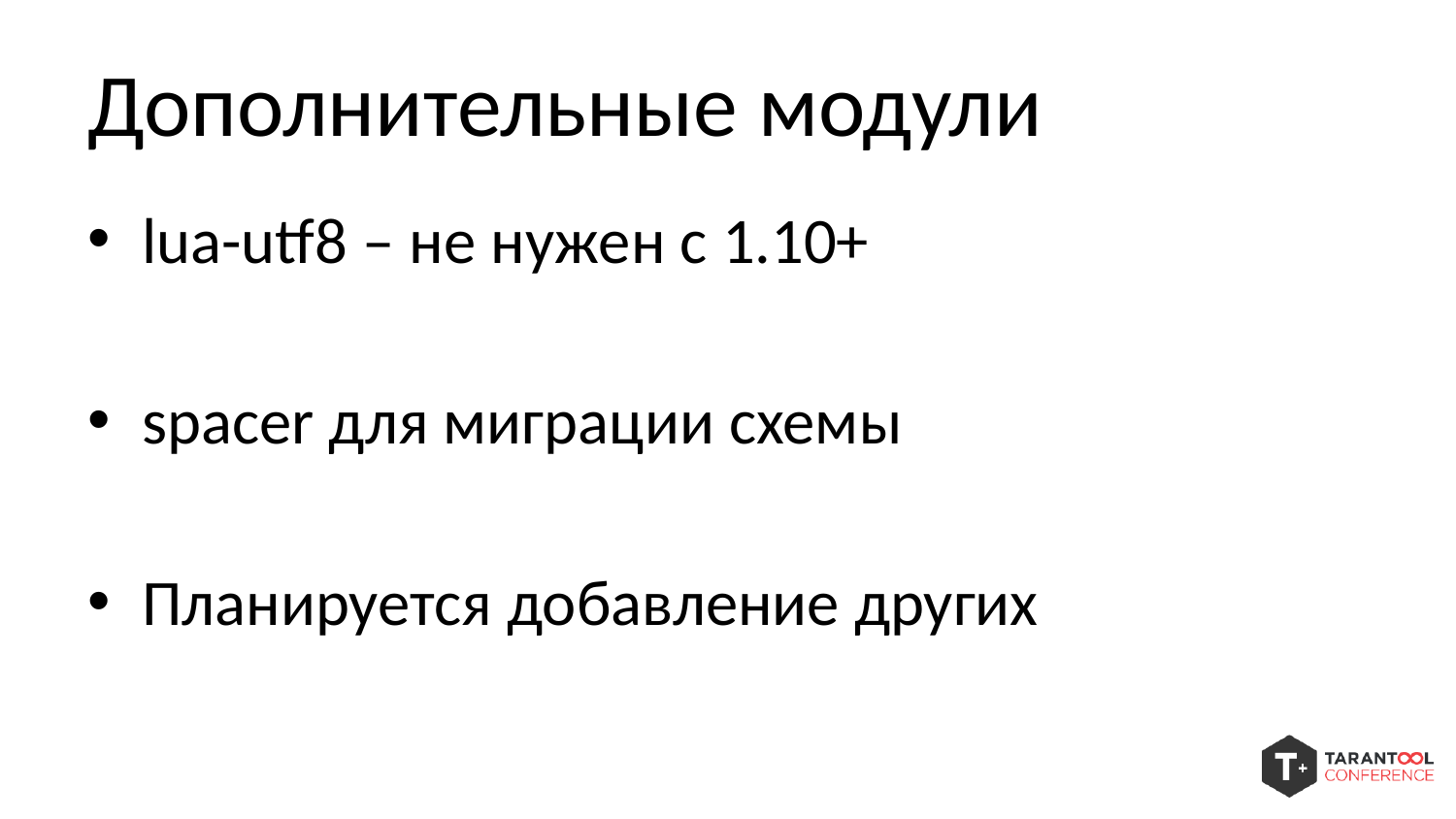

# Дополнительные модули
lua-utf8 – не нужен с 1.10+

spacer для миграции схемы

Планируется добавление других